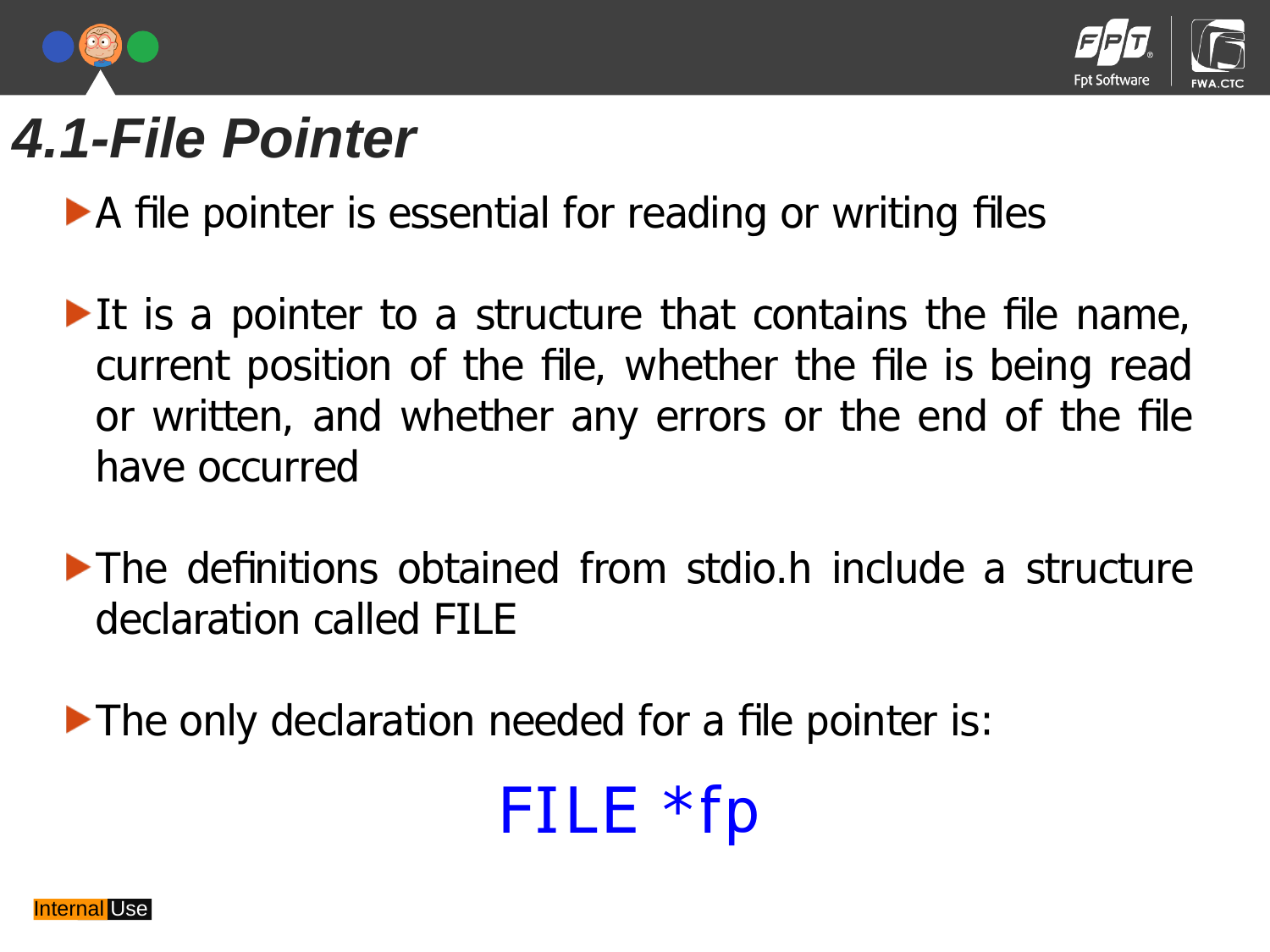

4.1-File Pointer
A file pointer is essential for reading or writing files

It is a pointer to a structure that contains the file name, current position of the file, whether the file is being read or written, and whether any errors or the end of the file have occurred

The definitions obtained from stdio.h include a structure declaration called FILE

The only declaration needed for a file pointer is:

		                     FILE *fp